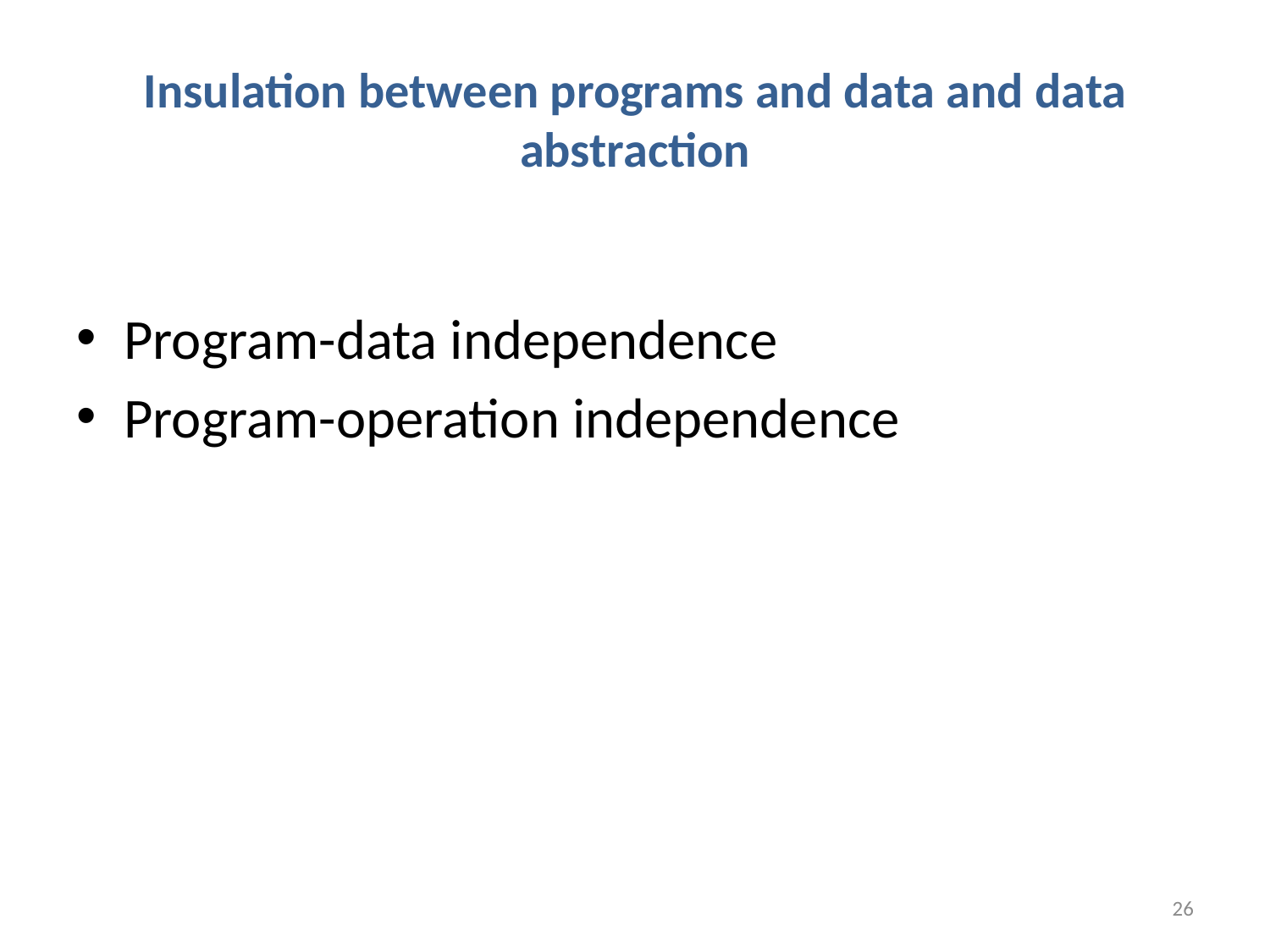

# Insulation between programs and data and data abstraction
Program-data independence
Program-operation independence
26